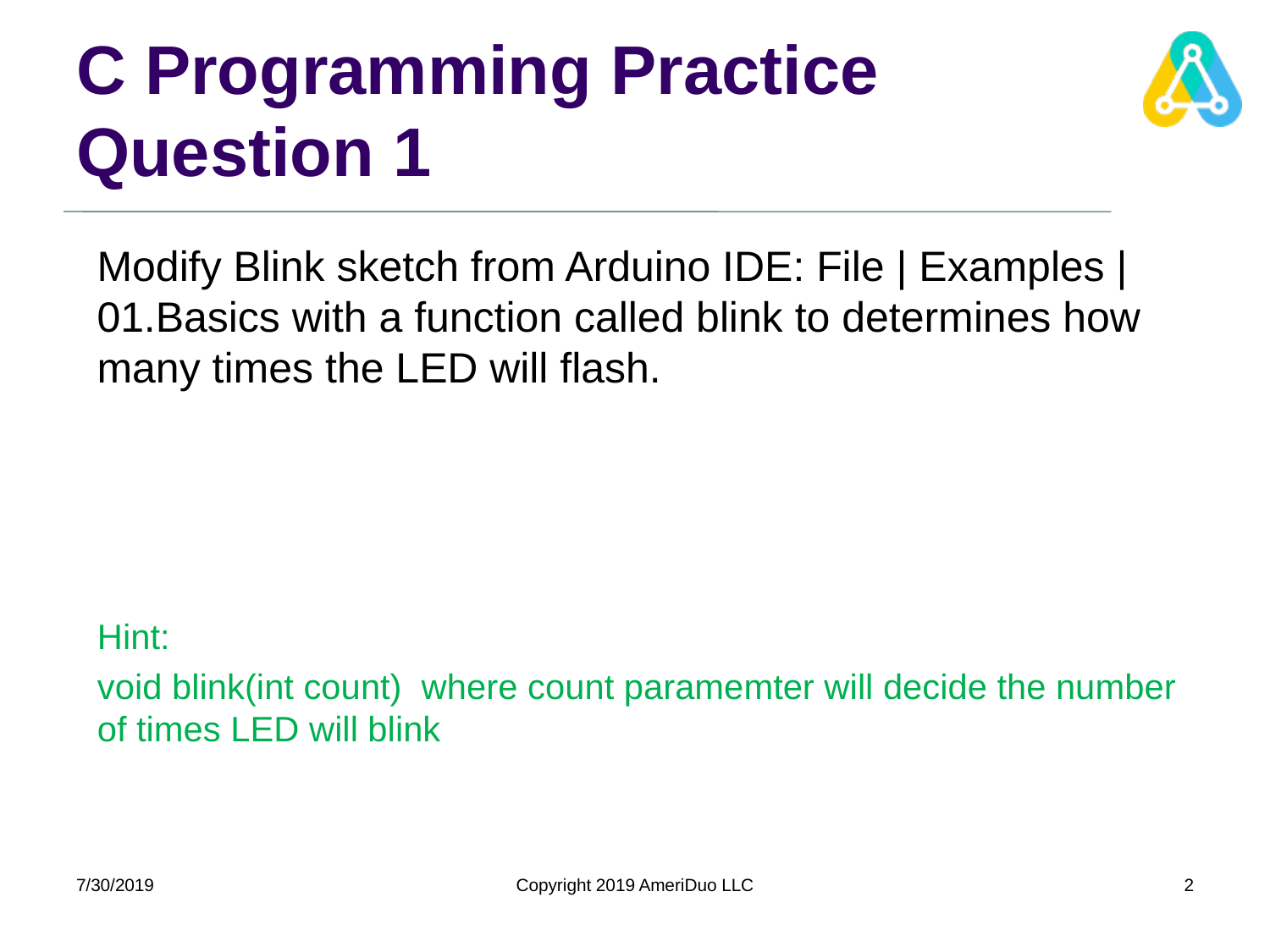

# C Programming Practice Question 1
Modify Blink sketch from Arduino IDE: File | Examples | 01.Basics with a function called blink to determines how many times the LED will flash.

Hint:
void blink(int count)  where count paramemter will decide the number of times LED will blink
7/30/2019
Copyright 2019 AmeriDuo LLC
2